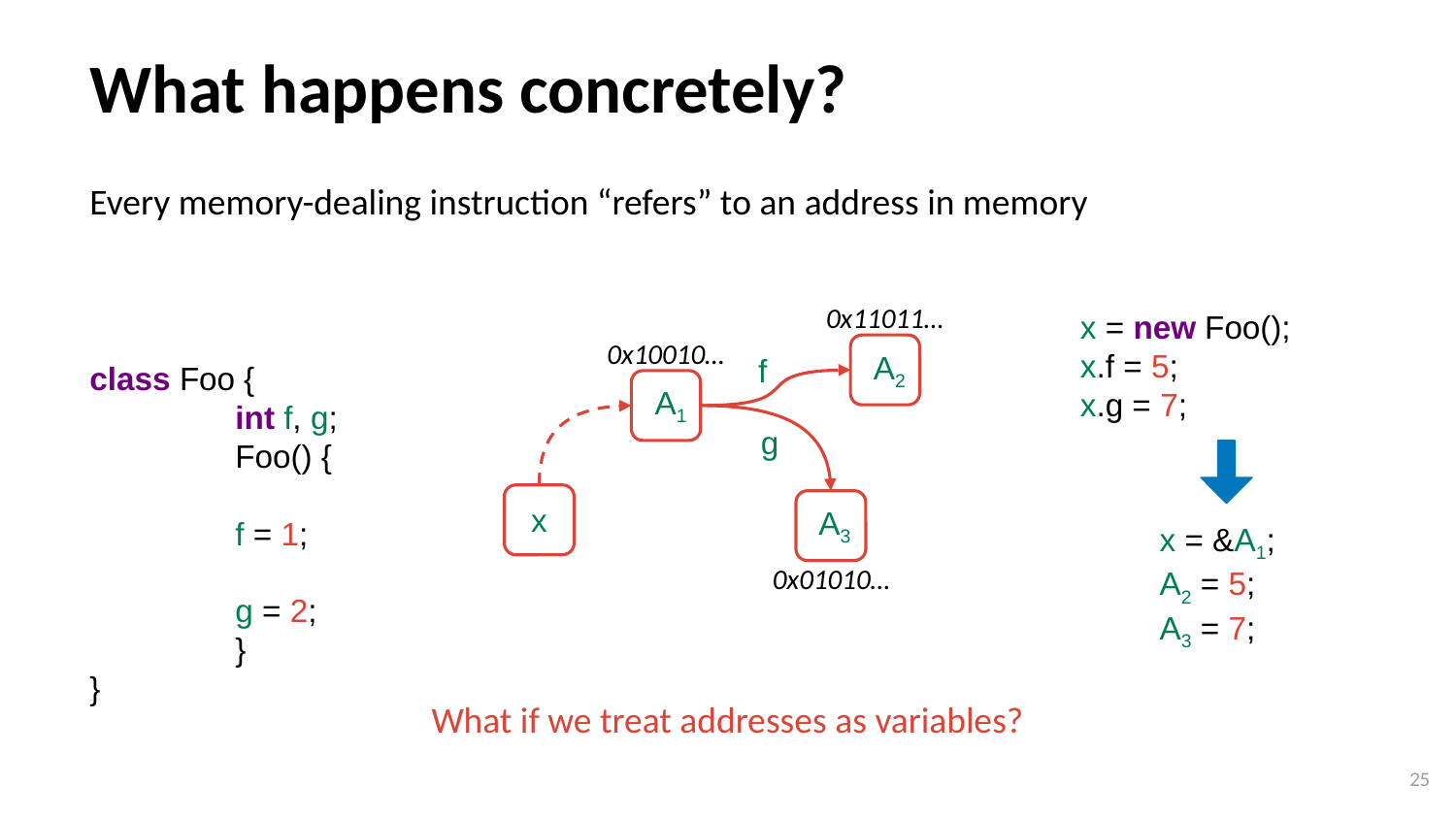

# What happens concretely?
Every memory-dealing instruction “refers” to an address in memory
0x11011…

x = new Foo();
x.f = 5;
x.g = 7;
0x10010…

class Foo {
	int f, g;
	Foo() {
		f = 1;
		g = 2;
	}
}
f
A2
A1
g

x

0x01010…
A3
x = &A1;
A2 = 5;
A3 = 7;
What if we treat addresses as variables?
25